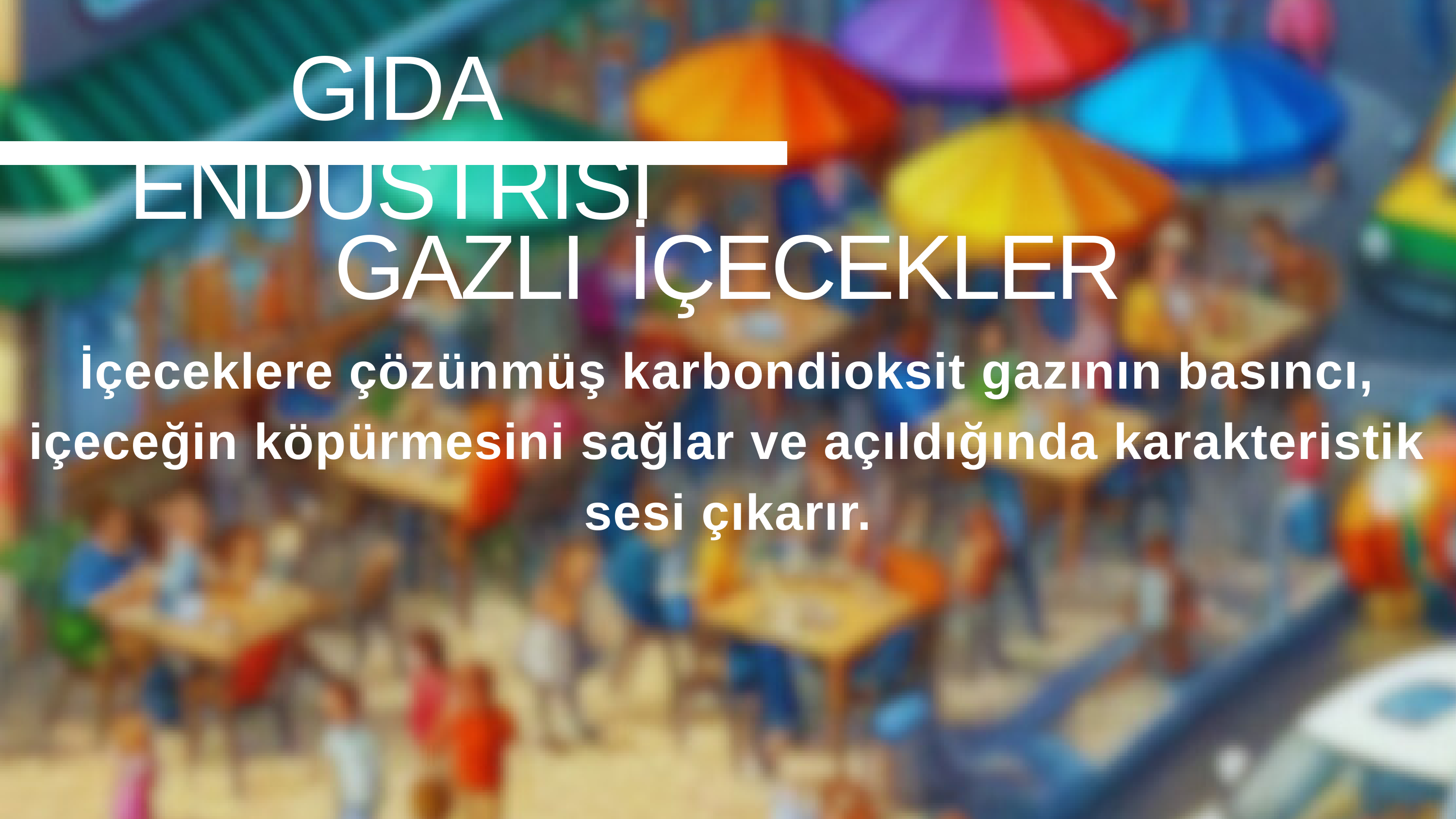

GIDA ENDÜSTRISI

GAZLI  İÇECEKLER
İçeceklere çözünmüş karbondioksit gazının basıncı, içeceğin köpürmesini sağlar ve açıldığında karakteristik sesi çıkarır.